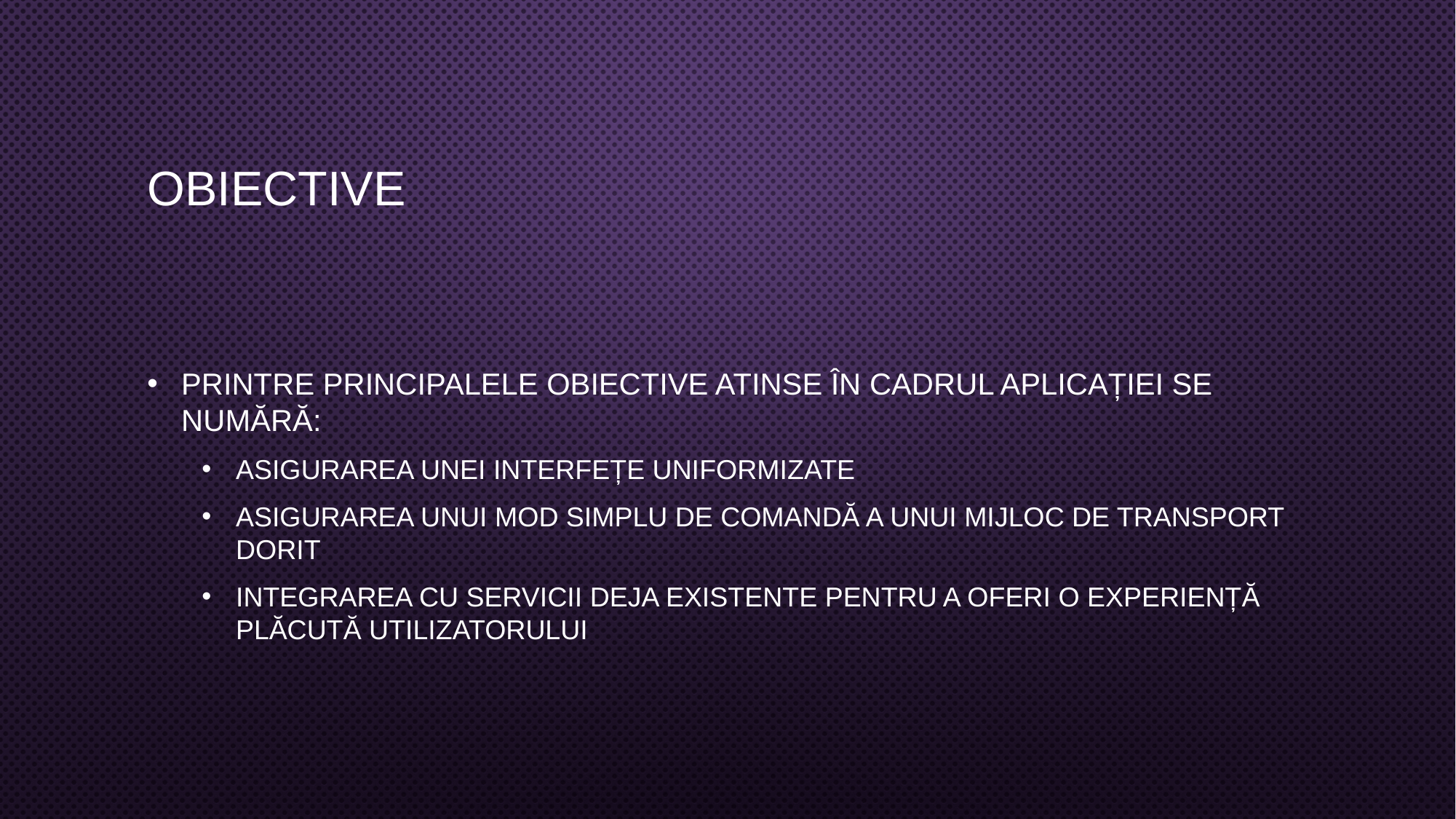

# OBIECTIVE
Printre principalele obiective atinse în cadrul aplicației se numără:
Asigurarea unei interfețe uniformizate
Asigurarea unui mod simplu de comandă a unui mijloc de transport dorit
Integrarea cu servicii deja existente pentru a oferi o experiență plăcută utilizatorului